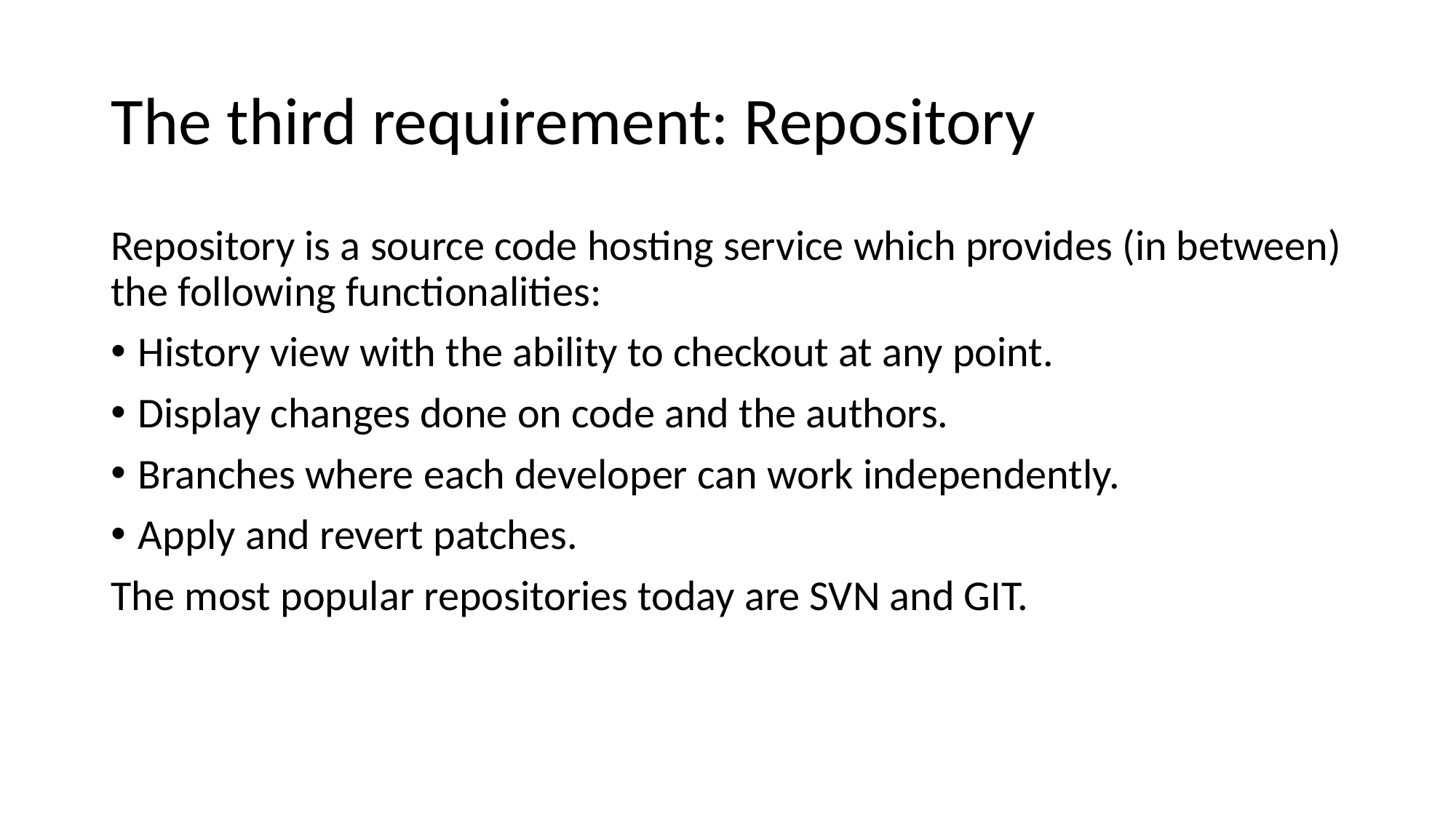

# The third requirement: Repository
Repository is a source code hosting service which provides (in between) the following functionalities:
History view with the ability to checkout at any point.
Display changes done on code and the authors.
Branches where each developer can work independently.
Apply and revert patches.
The most popular repositories today are SVN and GIT.